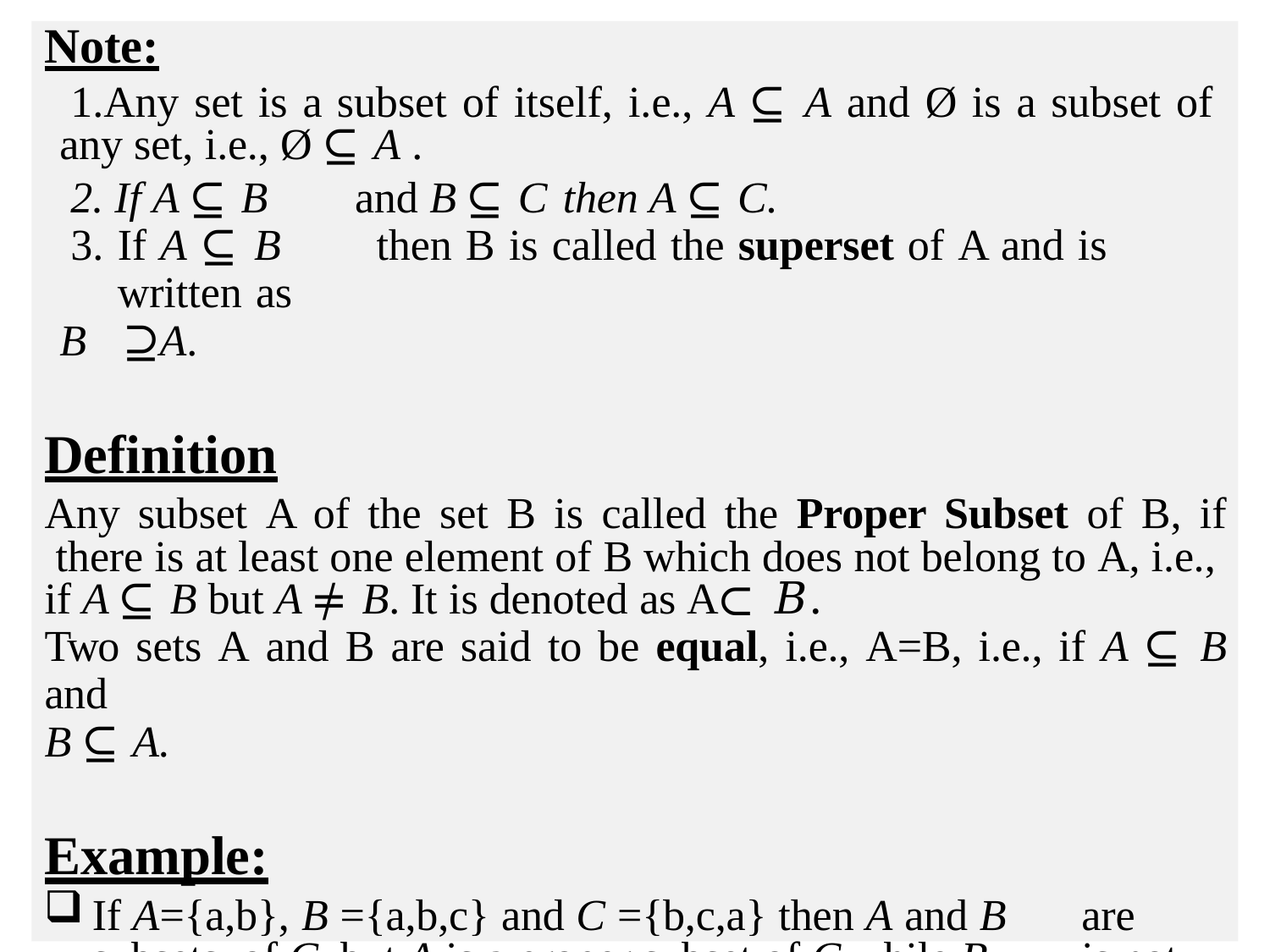

Note:
Any set is a subset of itself, i.e., A ⊆ A and Ø is a subset of  any set, i.e., Ø ⊆ A .
If A ⊆ B	and B ⊆ C	then A ⊆ C.
If A ⊆ B	then B is called the superset of A and is written as
B	⊇A.

Definition
Any subset A of the set B is called the Proper Subset of B, if  there is at least one element of B which does not belong to A, i.e.,  if A ⊆ B but A ≠ B. It is denoted as A⊂ 𝐵.
Two sets A and B are said to be equal, i.e., A=B, i.e., if A ⊆ B and
B ⊆ A.

Example:
If A={a,b}, B ={a,b,c} and C ={b,c,a} then A and B	are subsets  of C, but A is a proper subset of C while B	is not, Since B=C.